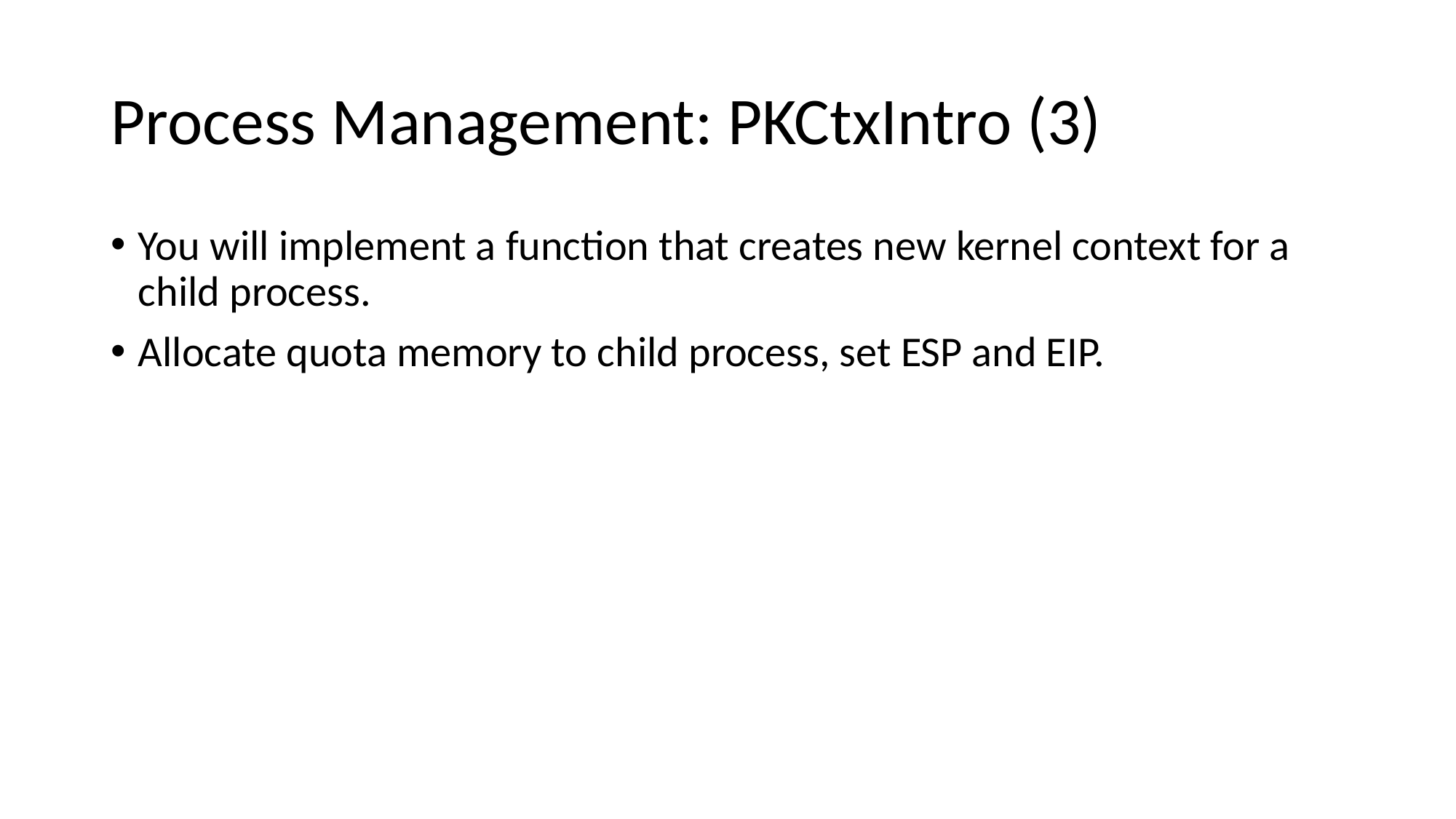

# Process Management: PKCtxIntro (3)
You will implement a function that creates new kernel context for a child process.
Allocate quota memory to child process, set ESP and EIP.